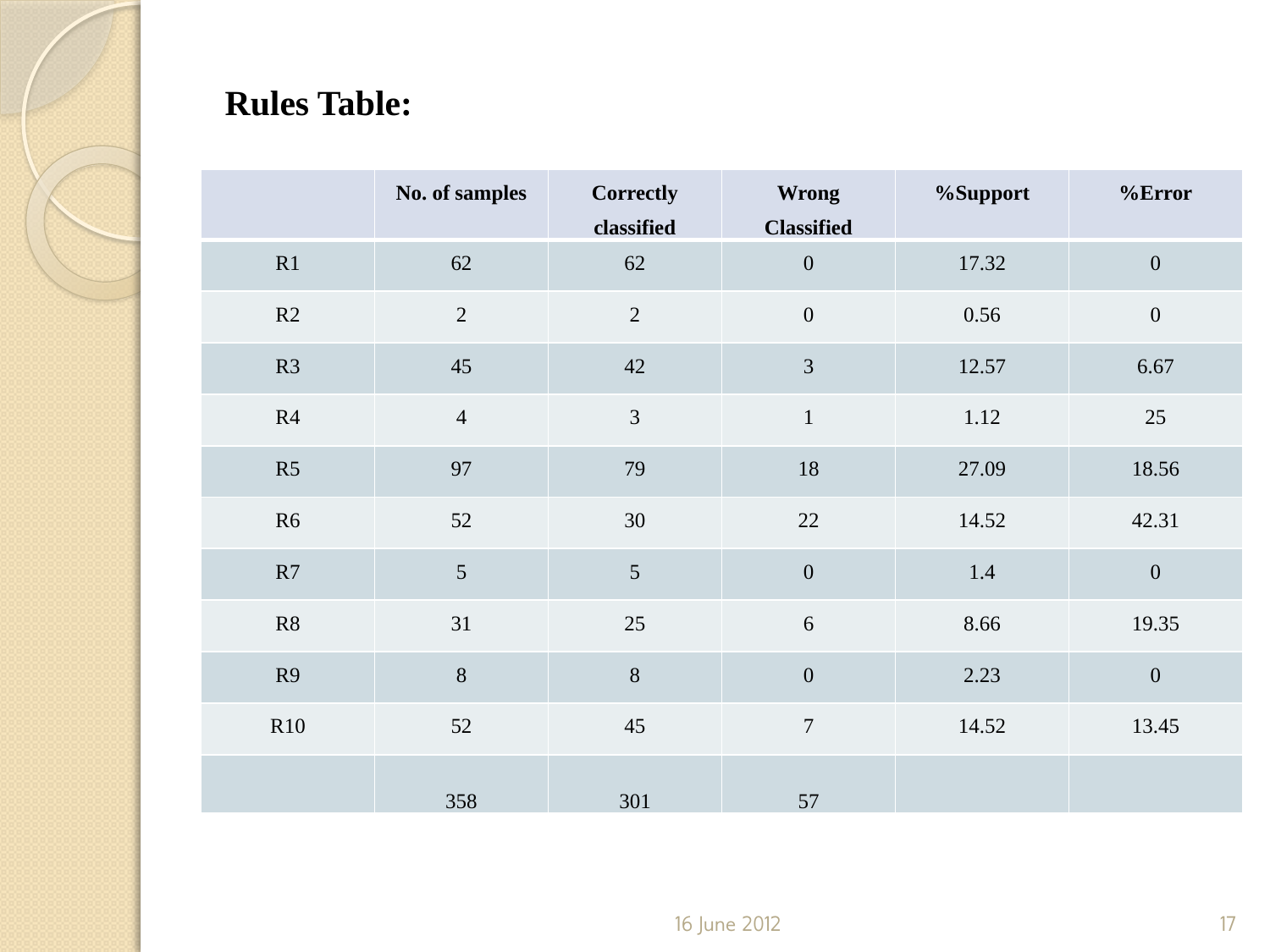

Rules Table:
|  | No. of samples | Correctly classified | Wrong Classified | %Support | %Error |
| --- | --- | --- | --- | --- | --- |
| R1 | 62 | 62 | 0 | 17.32 | 0 |
| R2 | 2 | 2 | 0 | 0.56 | 0 |
| R3 | 45 | 42 | 3 | 12.57 | 6.67 |
| R4 | 4 | 3 | 1 | 1.12 | 25 |
| R5 | 97 | 79 | 18 | 27.09 | 18.56 |
| R6 | 52 | 30 | 22 | 14.52 | 42.31 |
| R7 | 5 | 5 | 0 | 1.4 | 0 |
| R8 | 31 | 25 | 6 | 8.66 | 19.35 |
| R9 | 8 | 8 | 0 | 2.23 | 0 |
| R10 | 52 | 45 | 7 | 14.52 | 13.45 |
|  | 358 | 301 | 57 |  |  |
16 June 2012
17